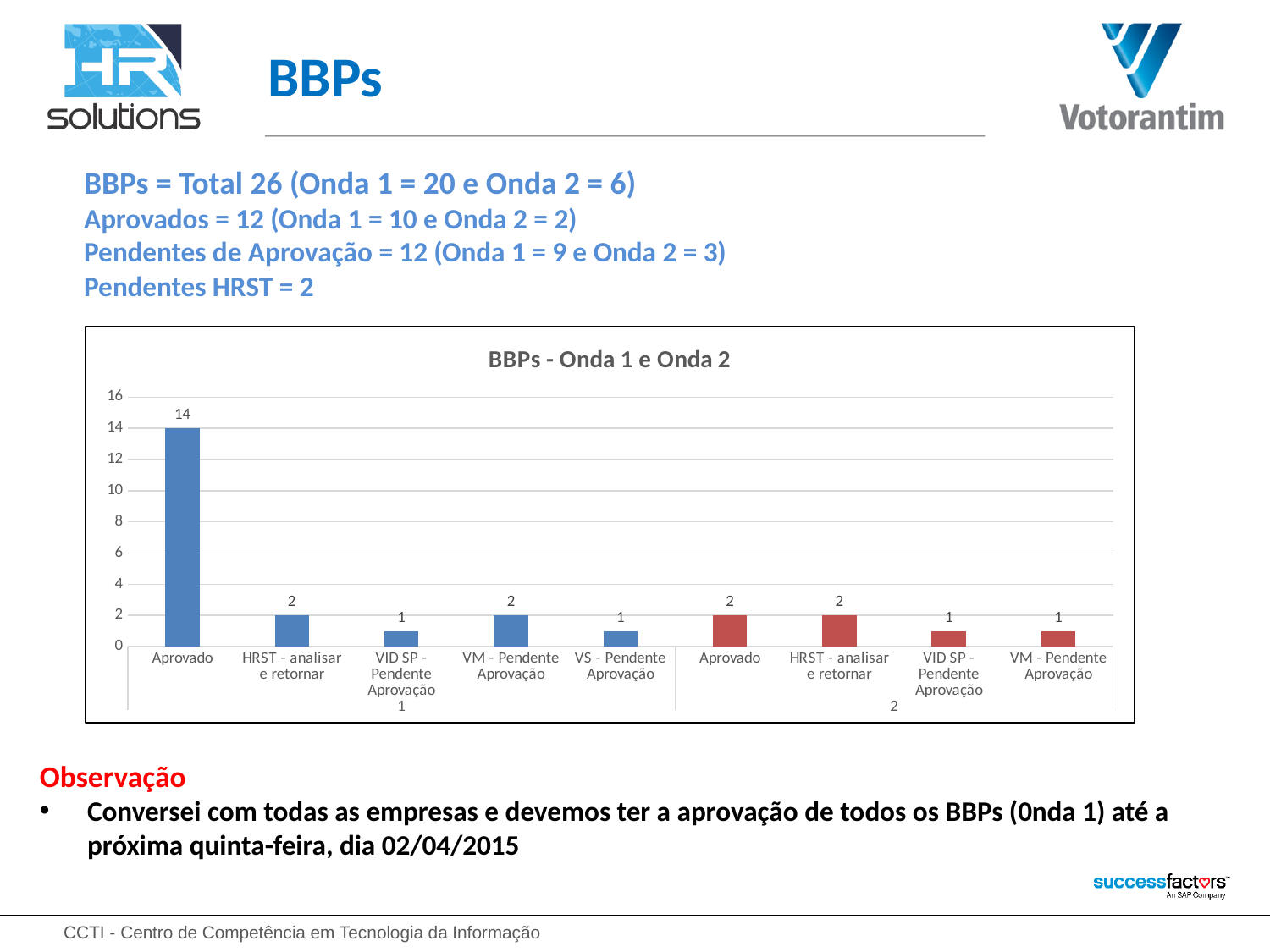

# BBPs

BBPs = Total 26 (Onda 1 = 20 e Onda 2 = 6)
Aprovados = 12 (Onda 1 = 10 e Onda 2 = 2)
Pendentes de Aprovação = 12 (Onda 1 = 9 e Onda 2 = 3)
Pendentes HRST = 2

### Chart: BBPs - Onda 1 e Onda 2

| Category | Total |
|---|---|
| Aprovado | 14.0 |
| HRST - analisar e retornar | 2.0 |
| VID SP - Pendente Aprovação | 1.0 |
| VM - Pendente Aprovação | 2.0 |
| VS - Pendente Aprovação | 1.0 |
| Aprovado | 2.0 |
| HRST - analisar e retornar | 2.0 |
| VID SP - Pendente Aprovação | 1.0 |
| VM - Pendente Aprovação | 1.0 |
Observação
Conversei com todas as empresas e devemos ter a aprovação de todos os BBPs (0nda 1) até a próxima quinta-feira, dia 02/04/2015